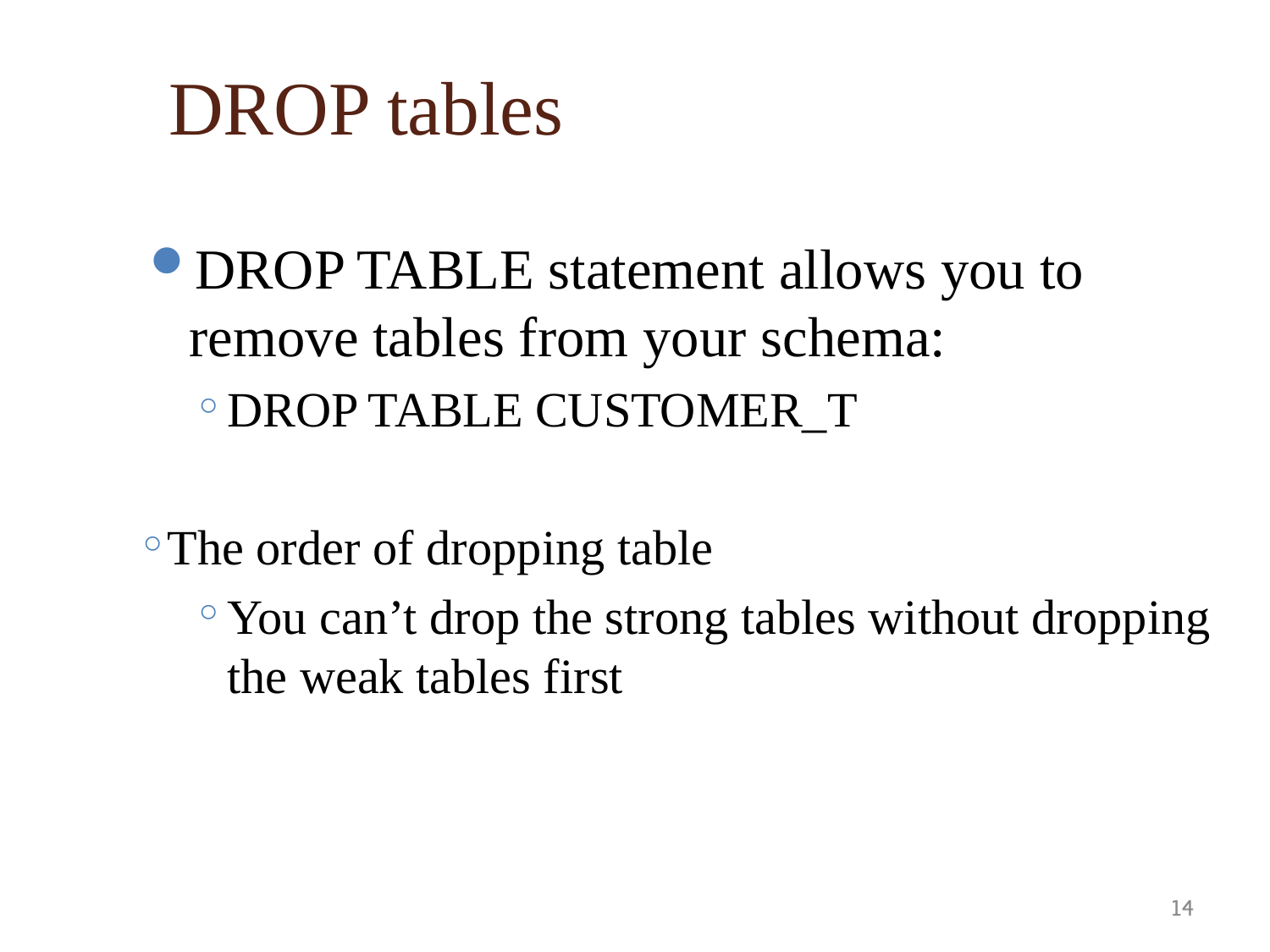

DROP tables
DROP TABLE statement allows you to remove tables from your schema:
DROP TABLE CUSTOMER_T

The order of dropping table
You can’t drop the strong tables without dropping the weak tables first
14